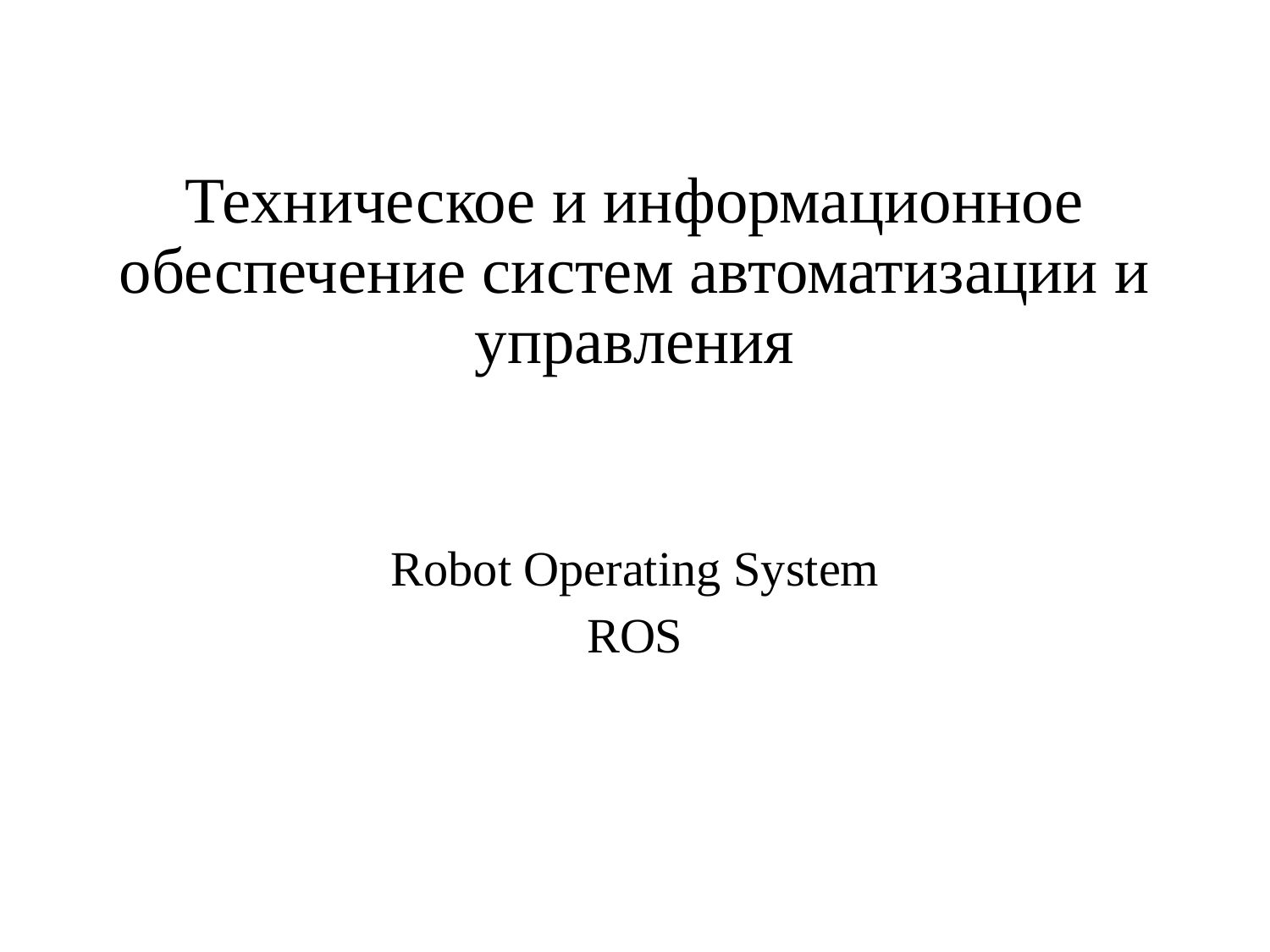

# Техническое и информационное обеспечение систем автоматизации и управления

Robot Operating System
ROS